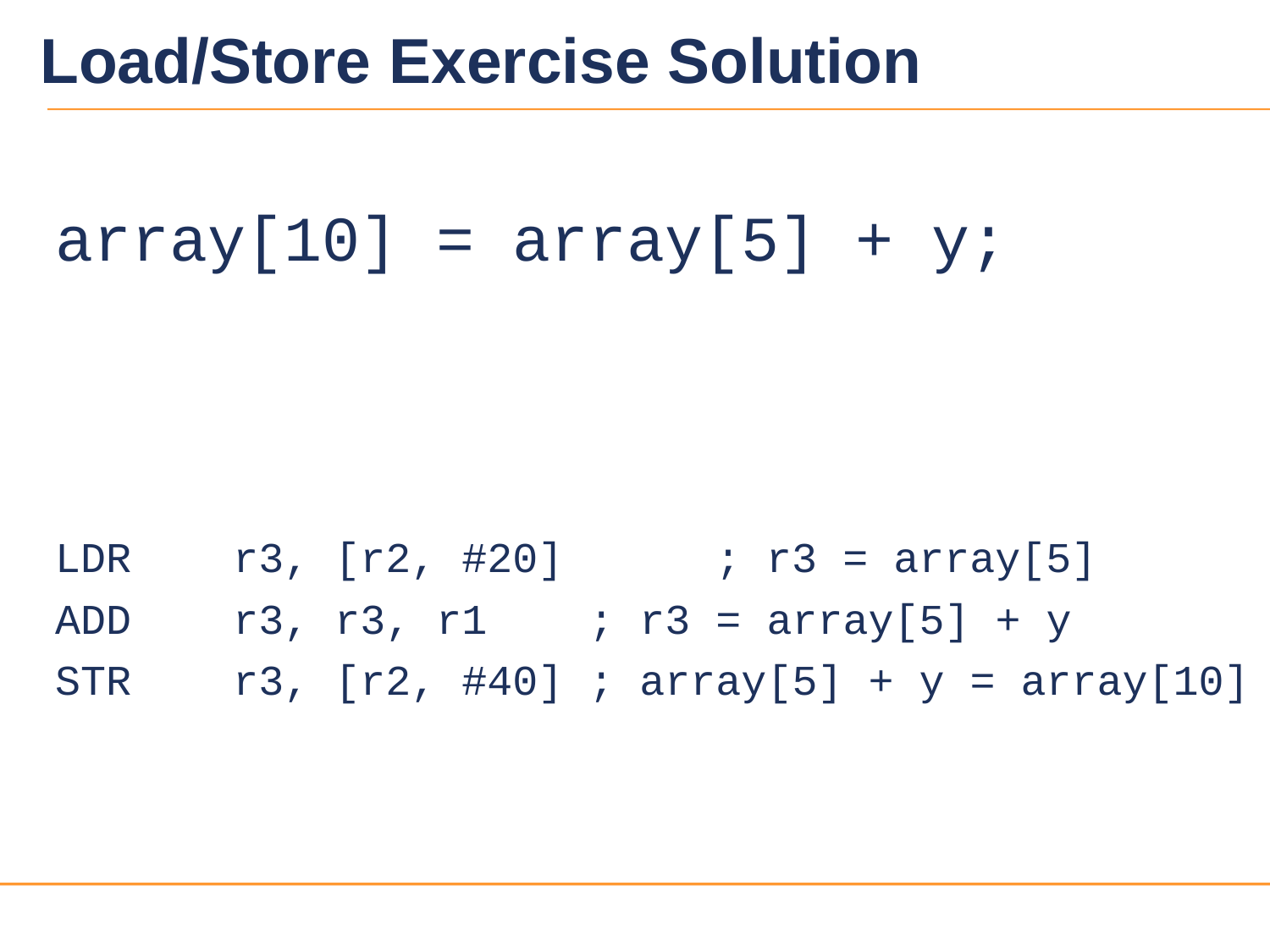

# Load/Store Exercise Solution

	array[10] = array[5] + y;

	LDR    r3, [r2, #20]	 ; r3 = array[5]
	ADD    r3, r3, r1    ; r3 = array[5] + y
	STR    r3, [r2, #40] ; array[5] + y = array[10]